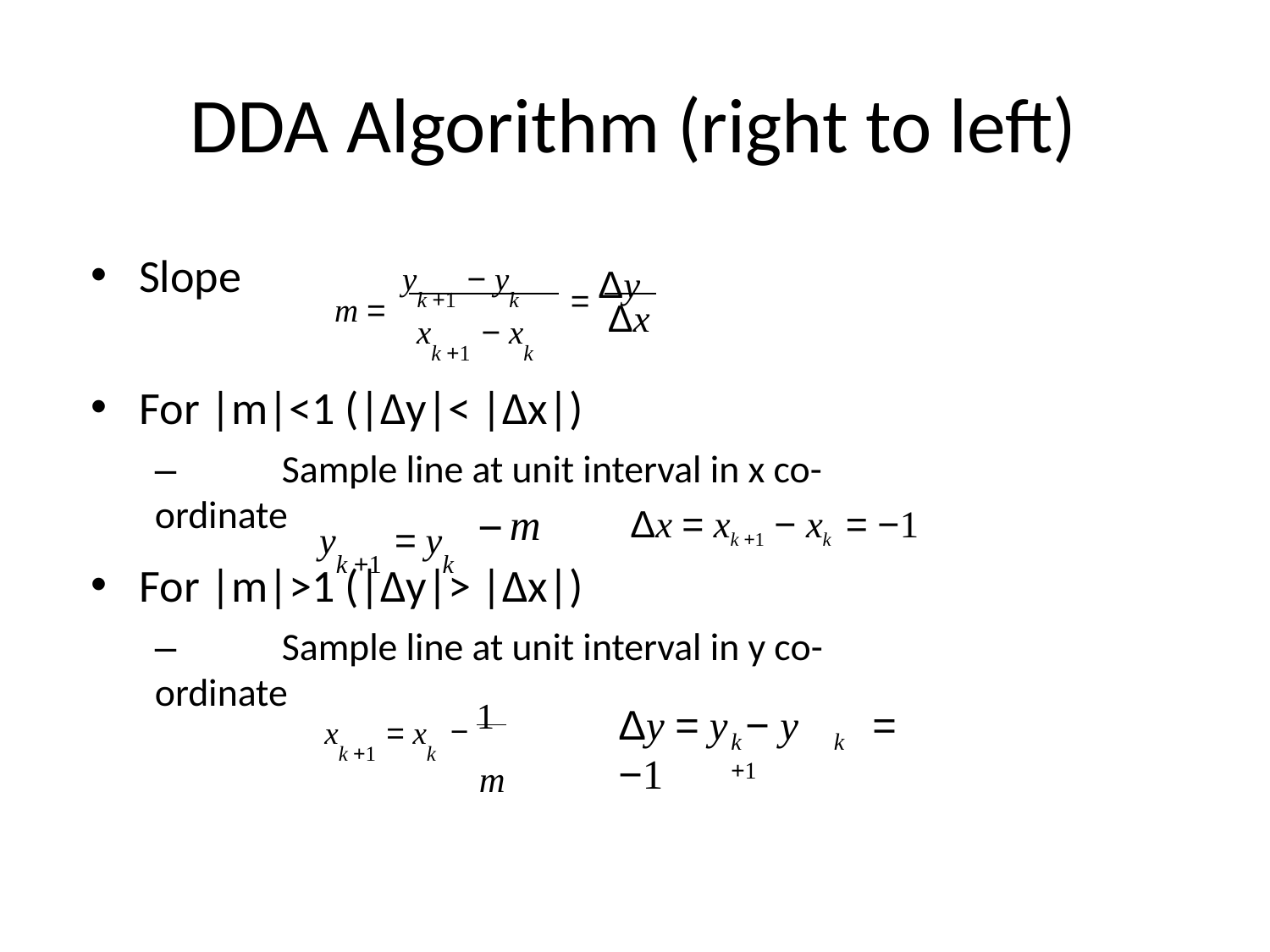

# DDA Algorithm (right to left)
= Δy
Slope
m =  yk +1  − yk
Δx

xk +1  − xk
For |m|<1 (|Δy|< |Δx|)
–	Sample line at unit interval in x co-ordinate
m
Δx = xk +1  − xk   = −1
yk +1  = yk
For |m|>1 (|Δy|> |Δx|)
–	Sample line at unit interval in y co-ordinate
− 1
m
Δy = y	− y	= −1
xk +1  = xk
k +1
k